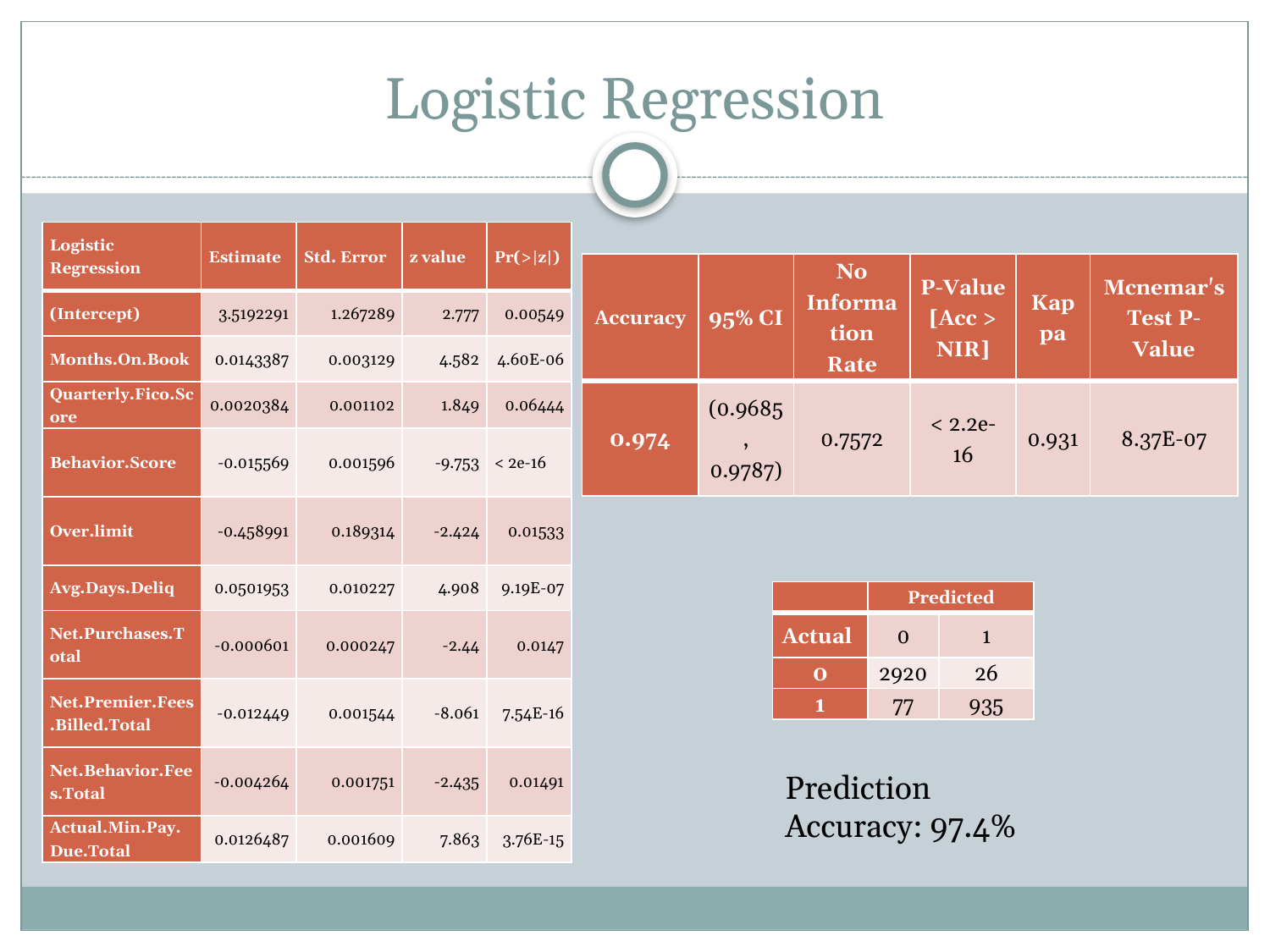

# Logistic Regression
| Logistic Regression | Estimate | Std. Error | z value | Pr(>|z|) |
| --- | --- | --- | --- | --- |
| (Intercept) | 3.5192291 | 1.267289 | 2.777 | 0.00549 |
| Months.On.Book | 0.0143387 | 0.003129 | 4.582 | 4.60E-06 |
| Quarterly.Fico.Score | 0.0020384 | 0.001102 | 1.849 | 0.06444 |
| Behavior.Score | -0.015569 | 0.001596 | -9.753 | < 2e-16 |
| Over.limit | -0.458991 | 0.189314 | -2.424 | 0.01533 |
| Avg.Days.Deliq | 0.0501953 | 0.010227 | 4.908 | 9.19E-07 |
| Net.Purchases.Total | -0.000601 | 0.000247 | -2.44 | 0.0147 |
| Net.Premier.Fees.Billed.Total | -0.012449 | 0.001544 | -8.061 | 7.54E-16 |
| Net.Behavior.Fees.Total | -0.004264 | 0.001751 | -2.435 | 0.01491 |
| Actual.Min.Pay.Due.Total | 0.0126487 | 0.001609 | 7.863 | 3.76E-15 |
| Accuracy | 95% CI | No Information Rate | P-Value [Acc > NIR] | Kappa | Mcnemar's Test P-Value |
| --- | --- | --- | --- | --- | --- |
| 0.974 | (0.9685, 0.9787) | 0.7572 | < 2.2e-16 | 0.931 | 8.37E-07 |
|  | Predicted |  |
| --- | --- | --- |
| Actual | 0 | 1 |
| 0 | 2920 | 26 |
| 1 | 77 | 935 |
Prediction Accuracy: 97.4%